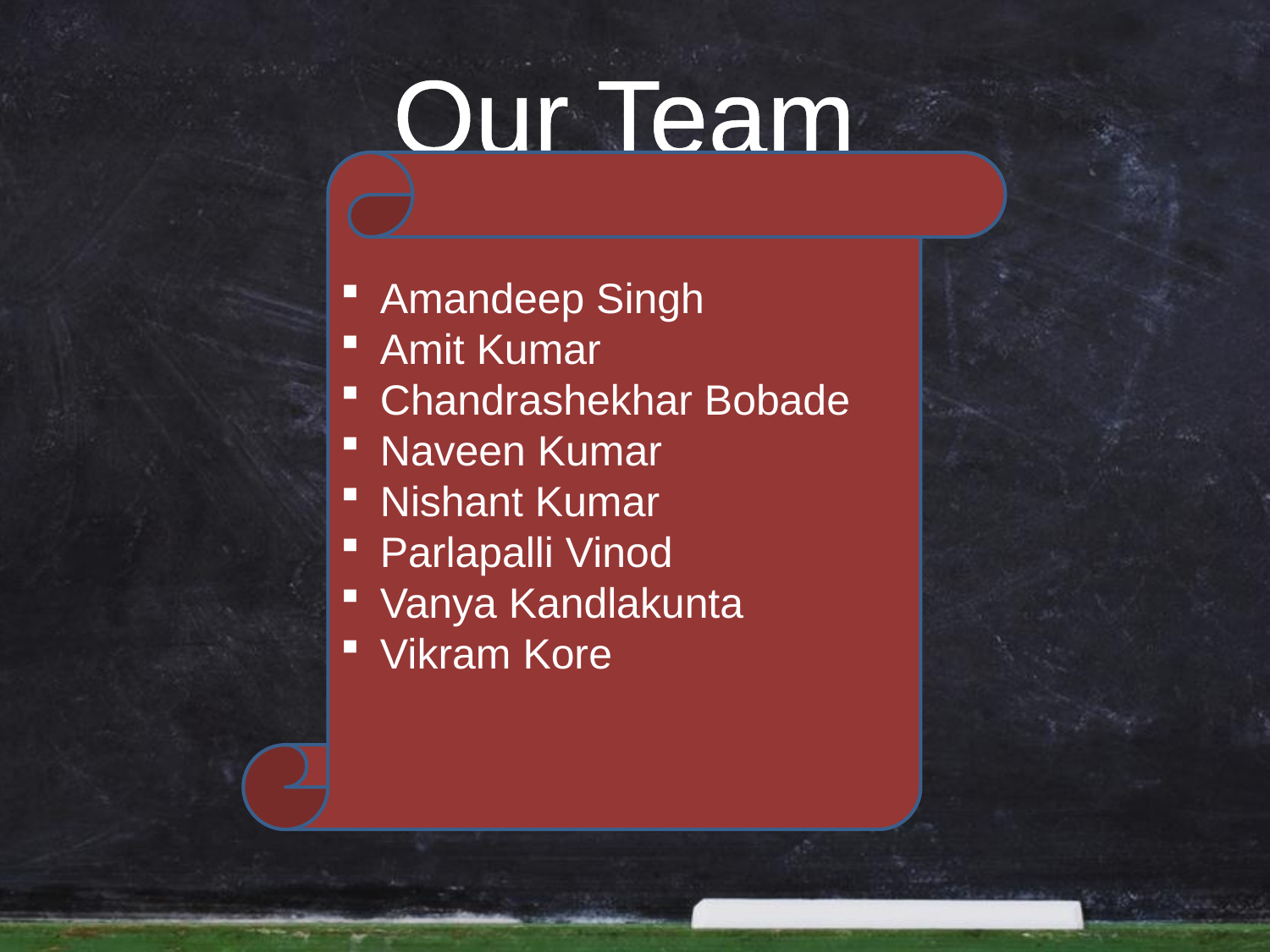

Our Team
Amandeep Singh
Amit Kumar
Chandrashekhar Bobade
Naveen Kumar
Nishant Kumar
Parlapalli Vinod
Vanya Kandlakunta
Vikram Kore